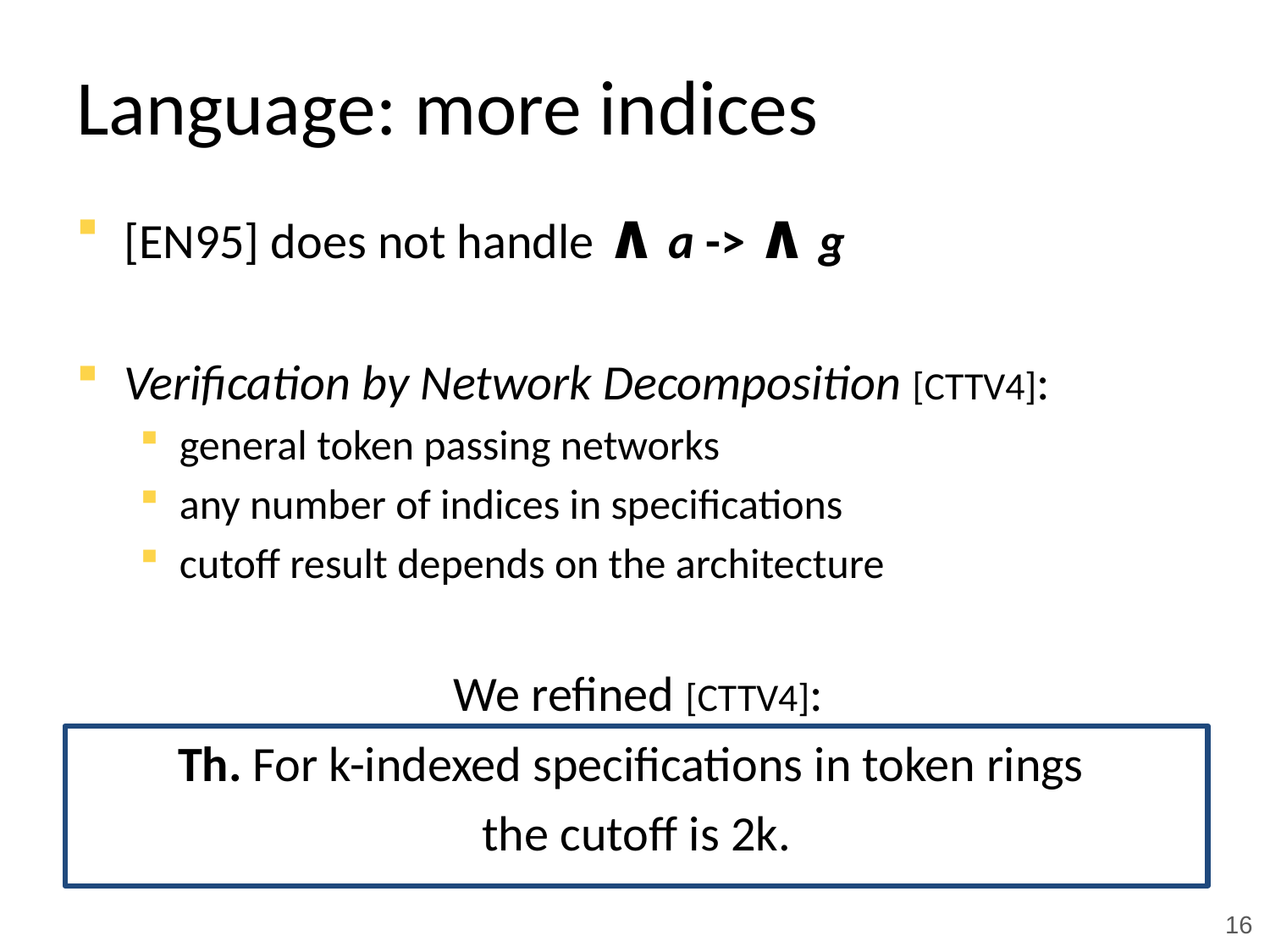

# Language: more indices
[EN95] does not handle ∧ a -> ∧ g

Verification by Network Decomposition [CTTV4]:
general token passing networks
any number of indices in specifications
cutoff result depends on the architecture
We refined [CTTV4]:
Th. For k-indexed specifications in token rings
the cutoff is 2k.